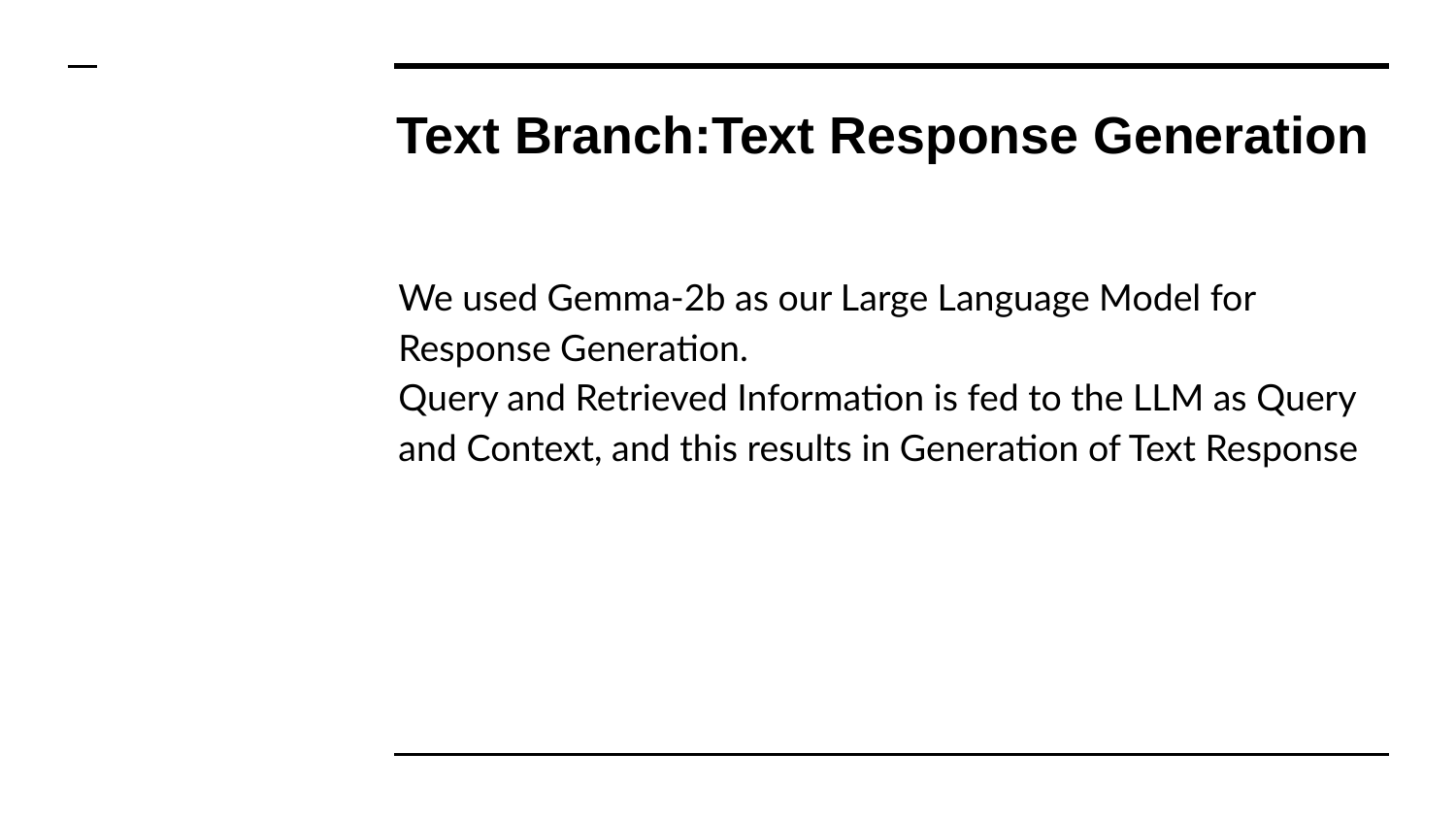

# Text Branch:Text Response Generation
We used Gemma-2b as our Large Language Model for Response Generation.
Query and Retrieved Information is fed to the LLM as Query and Context, and this results in Generation of Text Response